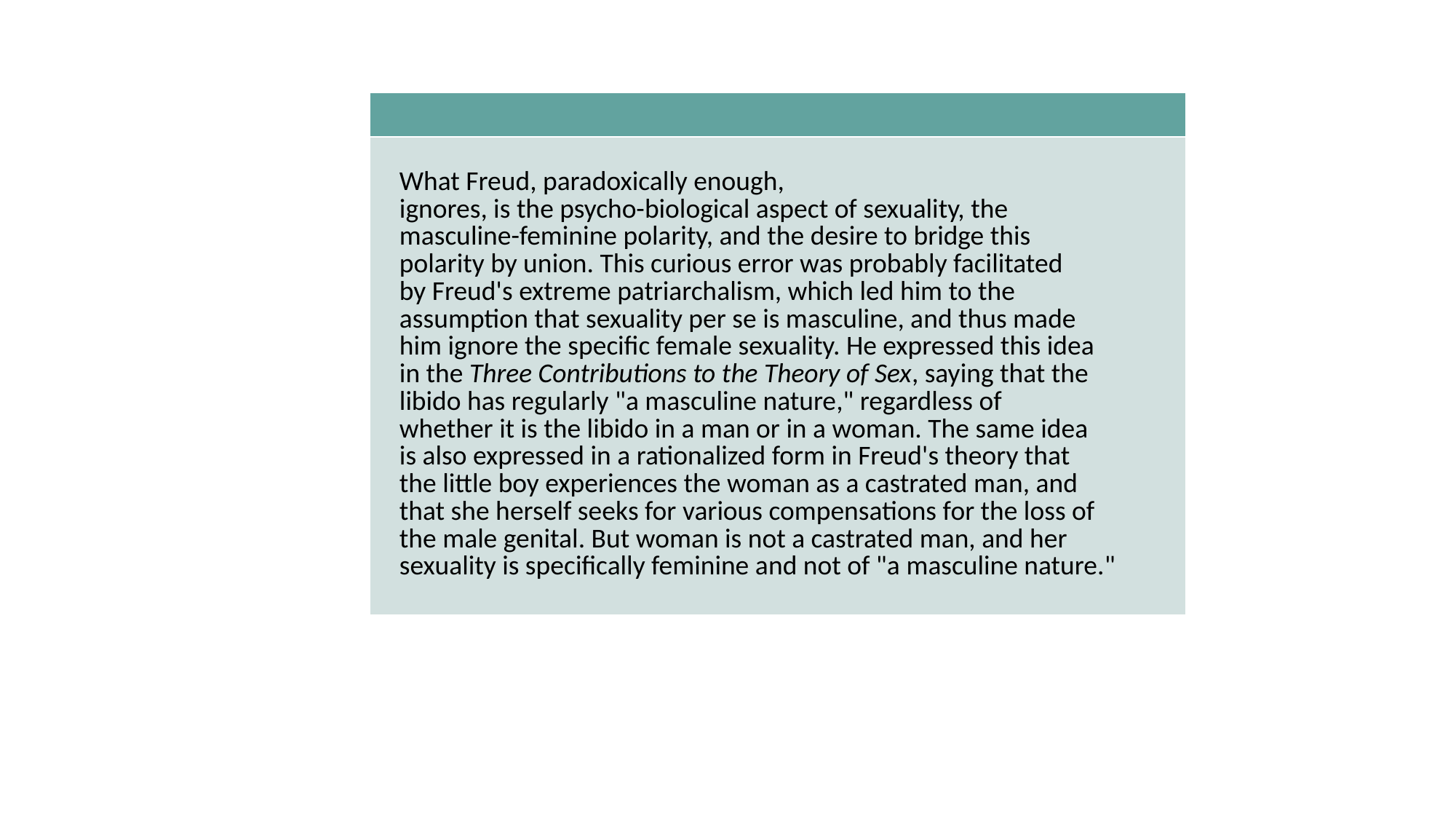

|  |
| --- |
| What Freud, paradoxically enough, ignores, is the psycho-biological aspect of sexuality, the masculine-feminine polarity, and the desire to bridge this polarity by union. This curious error was probably facilitated by Freud's extreme patriarchalism, which led him to the assumption that sexuality per se is masculine, and thus made him ignore the specific female sexuality. He expressed this idea in the Three Contributions to the Theory of Sex, saying that the libido has regularly "a masculine nature," regardless of whether it is the libido in a man or in a woman. The same idea is also expressed in a rationalized form in Freud's theory that the little boy experiences the woman as a castrated man, and that she herself seeks for various compensations for the loss of the male genital. But woman is not a castrated man, and her sexuality is specifically feminine and not of "a masculine nature." |